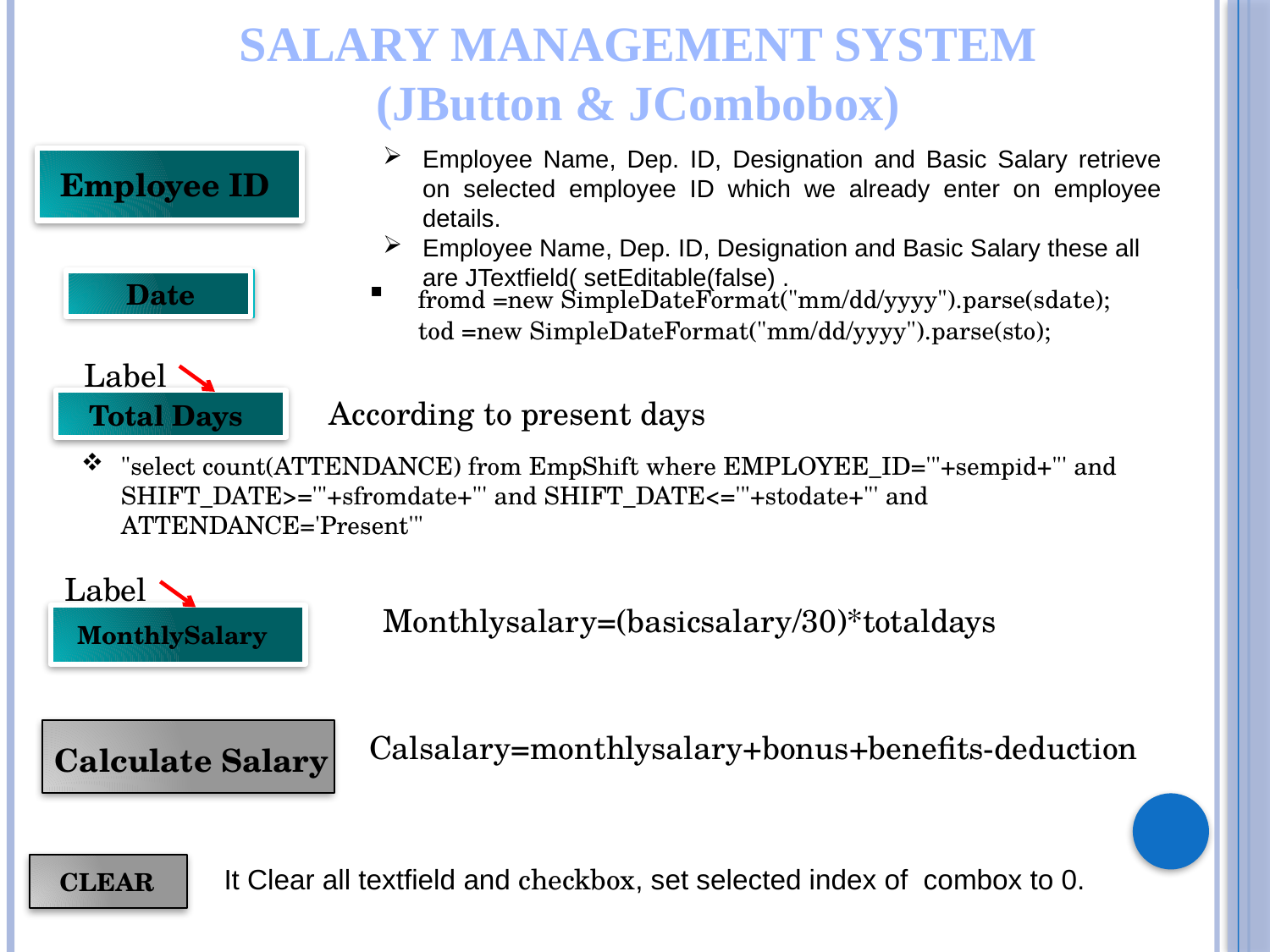

SALARY MANAGEMENT SYSTEM
(JButton & JCombobox)
Employee Name, Dep. ID, Designation and Basic Salary retrieve on selected employee ID which we already enter on employee details.
Employee Name, Dep. ID, Designation and Basic Salary these all are JTextfield( setEditable(false) .

Employee ID

      Date
 fromd =new SimpleDateFormat("mm/dd/yyyy").parse(sdate);
       tod =new SimpleDateFormat("mm/dd/yyyy").parse(sto);
Label
According to present days

Total Days
"select count(ATTENDANCE) from EmpShift where EMPLOYEE_ID='"+sempid+"' and SHIFT_DATE>='"+sfromdate+"' and SHIFT_DATE<='"+stodate+"' and ATTENDANCE='Present'"
Label
Monthlysalary=(basicsalary/30)*totaldays

MonthlySalary

Calsalary=monthlysalary+bonus+benefits-deduction
Calculate Salary

It Clear all textfield and checkbox, set selected index of  combox to 0.
 CLEAR